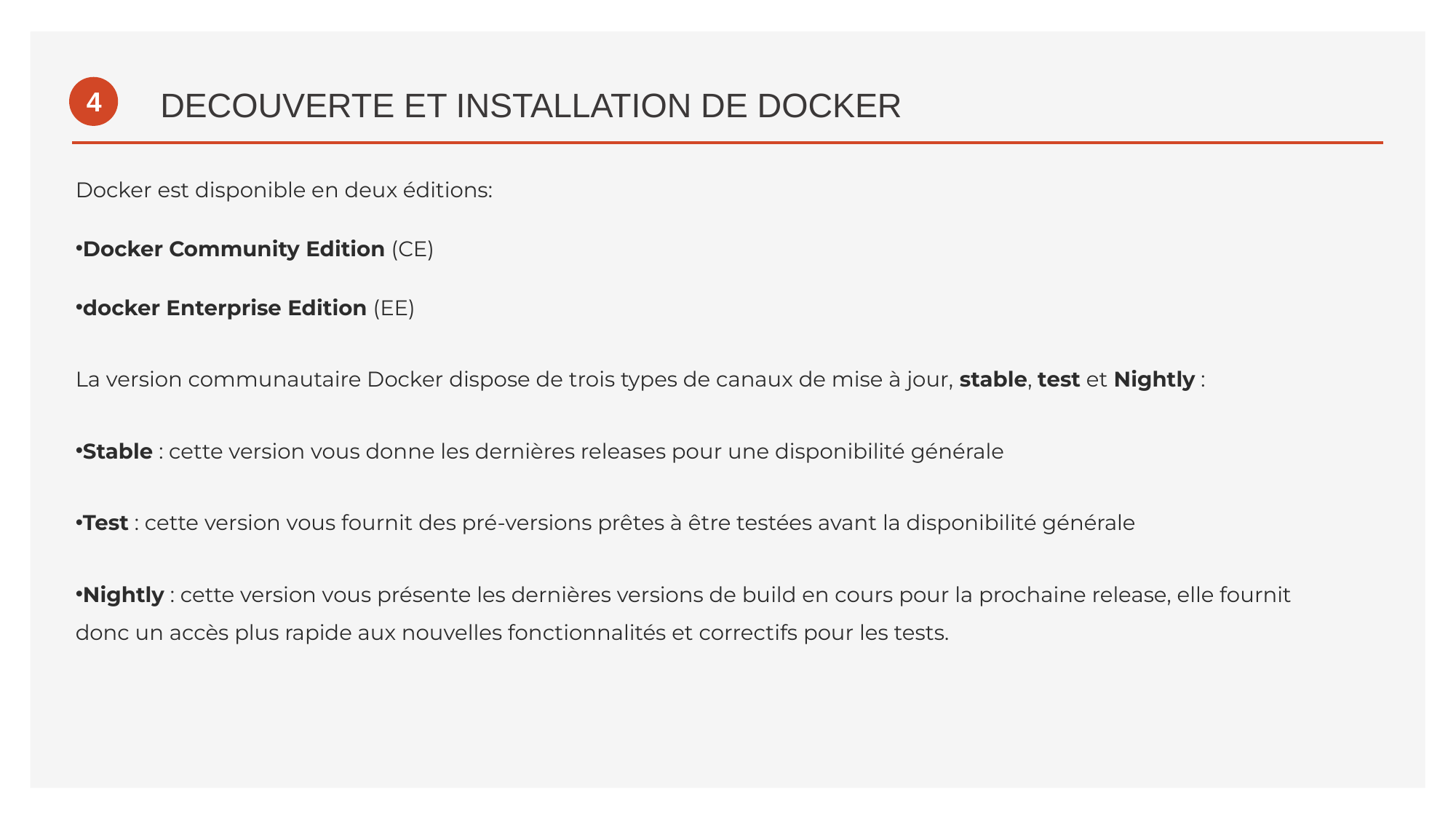

# DECOUVERTE ET INSTALLATION DE DOCKER

4
Docker est disponible en deux éditions:
Docker Community Edition (CE)
docker Enterprise Edition (EE)
La version communautaire Docker dispose de trois types de canaux de mise à jour, stable, test et Nightly :
Stable : cette version vous donne les dernières releases pour une disponibilité générale
Test : cette version vous fournit des pré-versions prêtes à être testées avant la disponibilité générale
Nightly : cette version vous présente les dernières versions de build en cours pour la prochaine release, elle fournit donc un accès plus rapide aux nouvelles fonctionnalités et correctifs pour les tests.